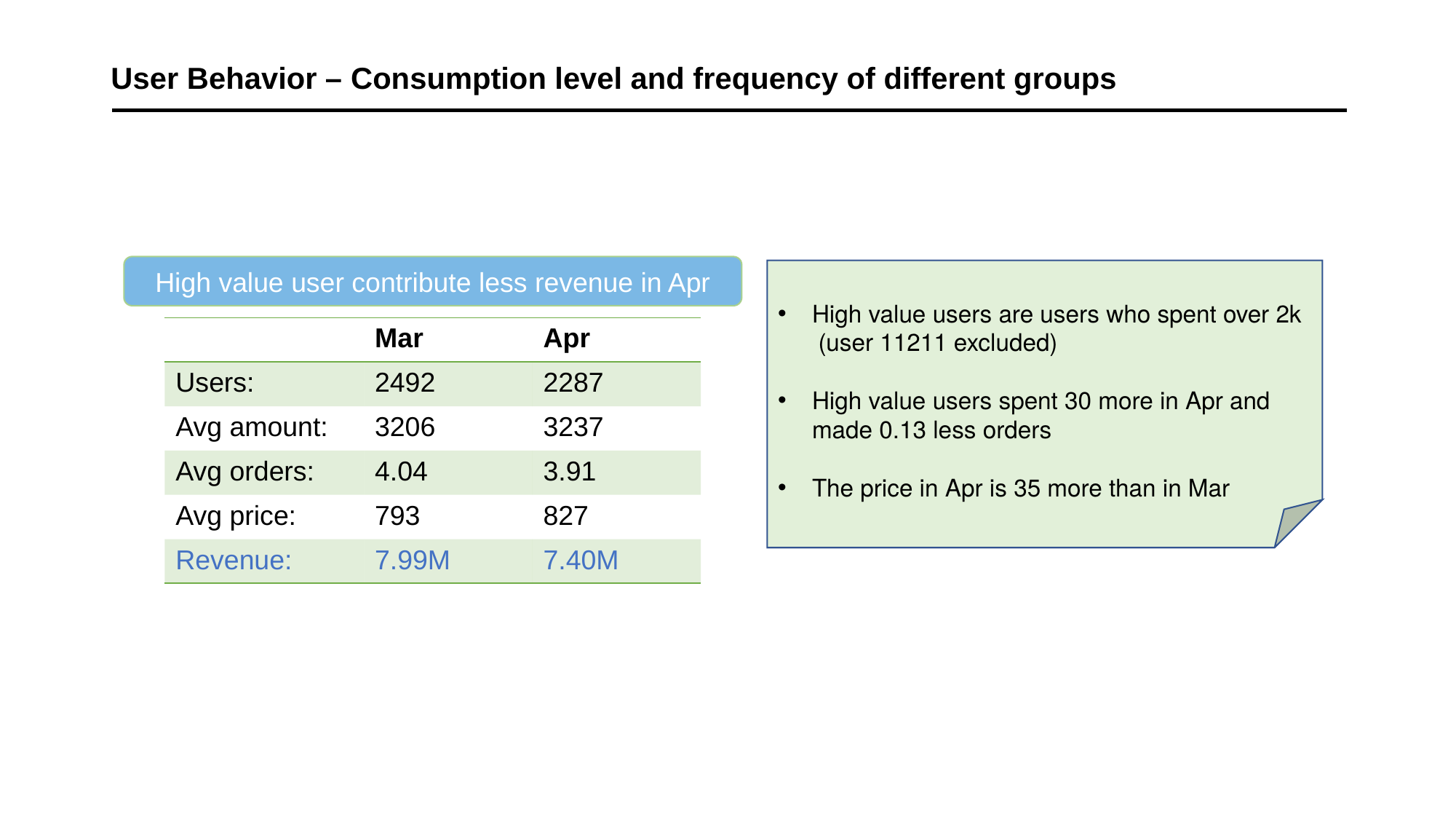

# User Behavior – Consumption level and frequency of different groups
High value user contribute less revenue in Apr

High value users are users who spent over 2k
      (user 11211 excluded)

High value users spent 30 more in Apr and made 0.13 less orders

The price in Apr is 35 more than in Mar

|  | Mar | Apr |
| --- | --- | --- |
| Users: | 2492 | 2287 |
| Avg amount: | 3206 | 3237 |
| Avg orders: | 4.04 | 3.91 |
| Avg price: | 793 | 827 |
| Revenue: | 7.99M | 7.40M |